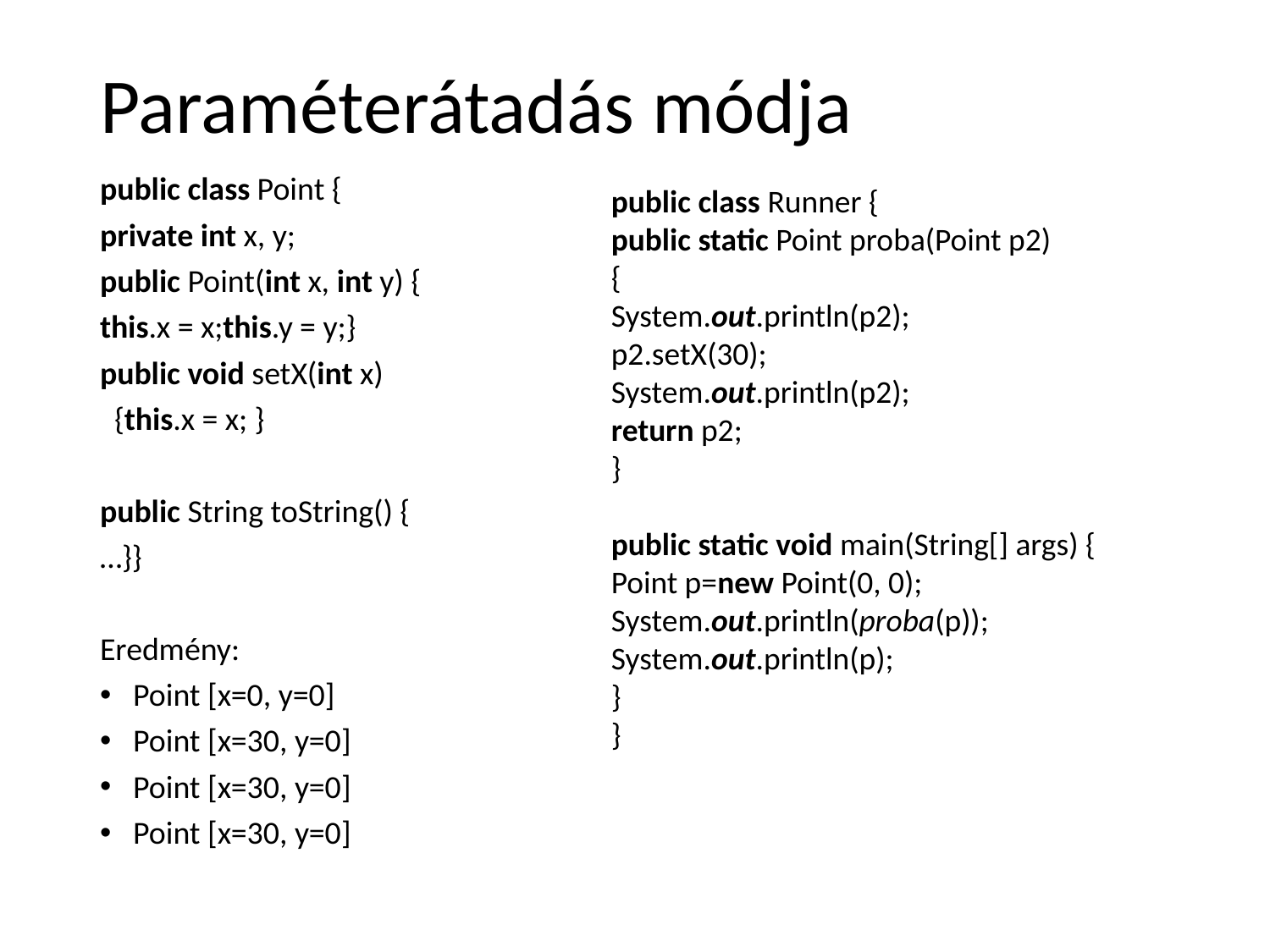

# Paraméterátadás módja
public class Point {
private int x, y;
public Point(int x, int y) {
this.x = x;this.y = y;}
public void setX(int x)
  {this.x = x; }

public String toString() {
…}}

Eredmény:
Point [x=0, y=0]
Point [x=30, y=0]
Point [x=30, y=0]
Point [x=30, y=0]

public class Runner {
public static Point proba(Point p2)
{
System.out.println(p2);
p2.setX(30);
System.out.println(p2);
return p2;
}

public static void main(String[] args) {
Point p=new Point(0, 0);
System.out.println(proba(p));
System.out.println(p);
}
}